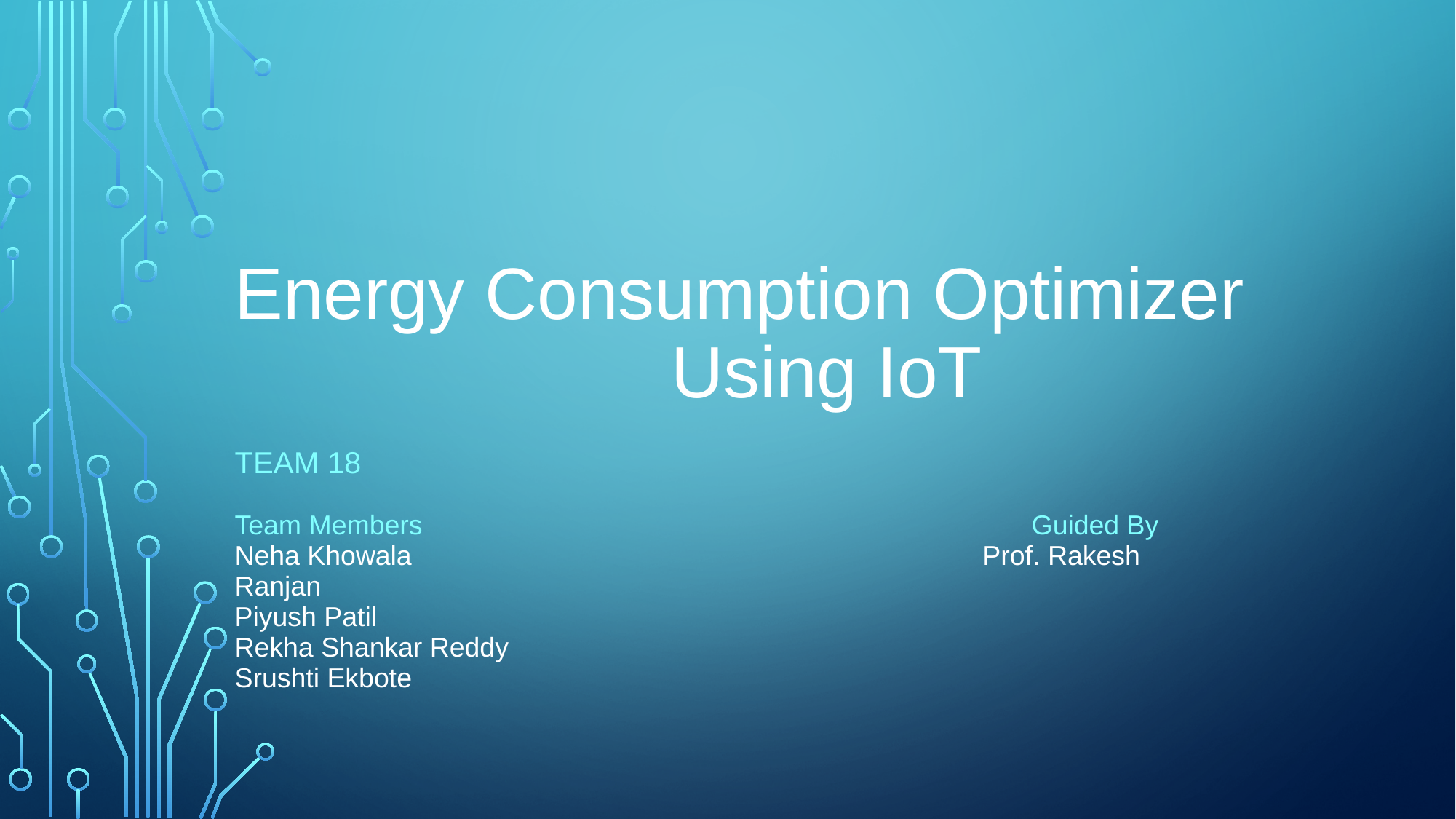

# Energy Consumption Optimizer       			Using IoT
Team 18

| Team Members Guided By Neha Khowala Prof. Rakesh Ranjan Piyush Patil Rekha Shankar Reddy Srushti Ekbote |
| --- |